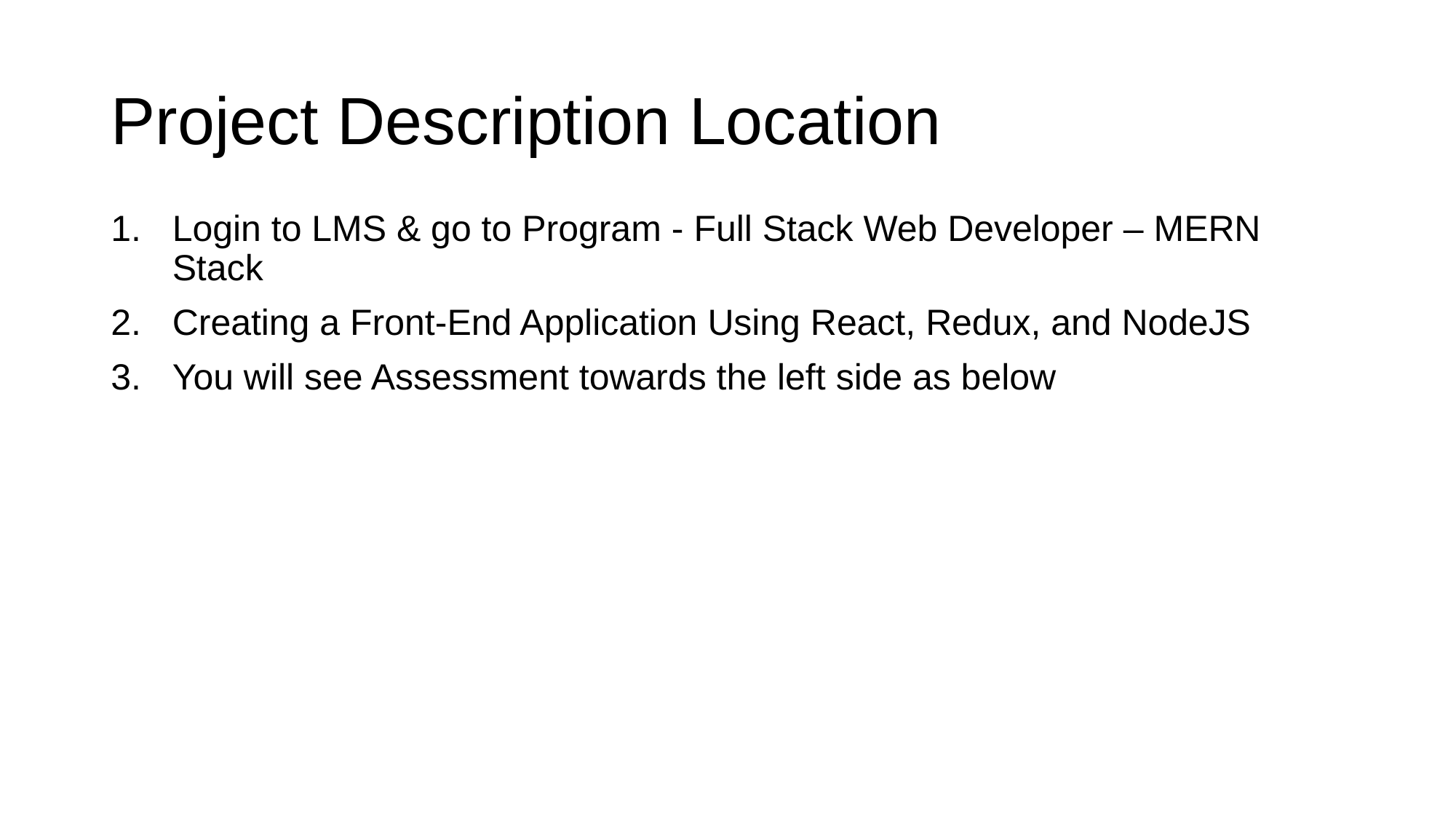

# Project Description Location
Login to LMS & go to Program - Full Stack Web Developer – MERN Stack
Creating a Front-End Application Using React, Redux, and NodeJS
You will see Assessment towards the left side as below